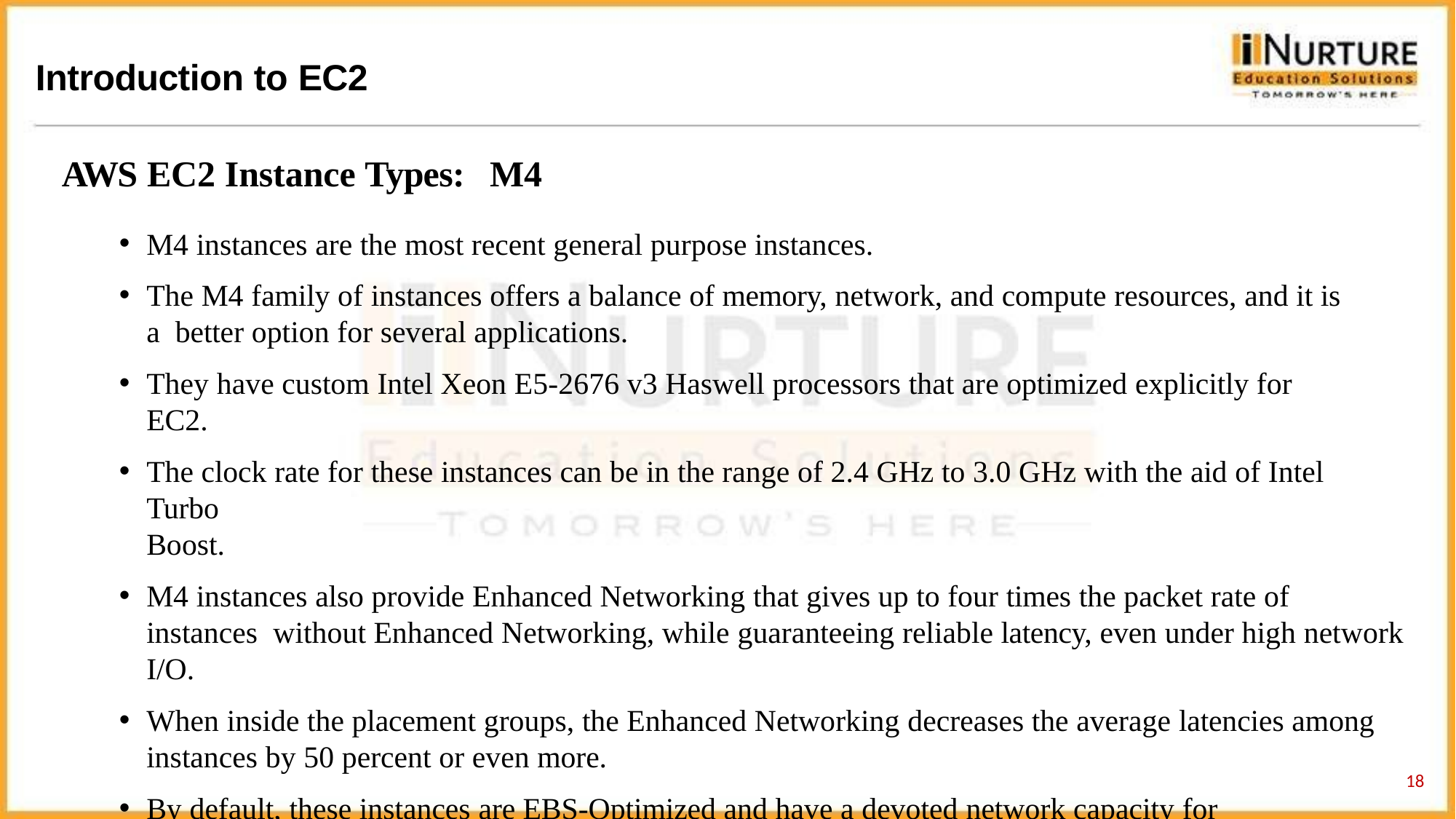

# Introduction to EC2
AWS EC2 Instance Types:	M4
M4 instances are the most recent general purpose instances.
The M4 family of instances offers a balance of memory, network, and compute resources, and it is a  better option for several applications.
They have custom Intel Xeon E5-2676 v3 Haswell processors that are optimized explicitly for EC2.
The clock rate for these instances can be in the range of 2.4 GHz to 3.0 GHz with the aid of Intel Turbo
Boost.
M4 instances also provide Enhanced Networking that gives up to four times the packet rate of instances  without Enhanced Networking, while guaranteeing reliable latency, even under high network I/O.
When inside the placement groups, the Enhanced Networking decreases the average latencies among
instances by 50 percent or even more.
By default, these instances are EBS-Optimized and have a devoted network capacity for Input/Output  operations.
18